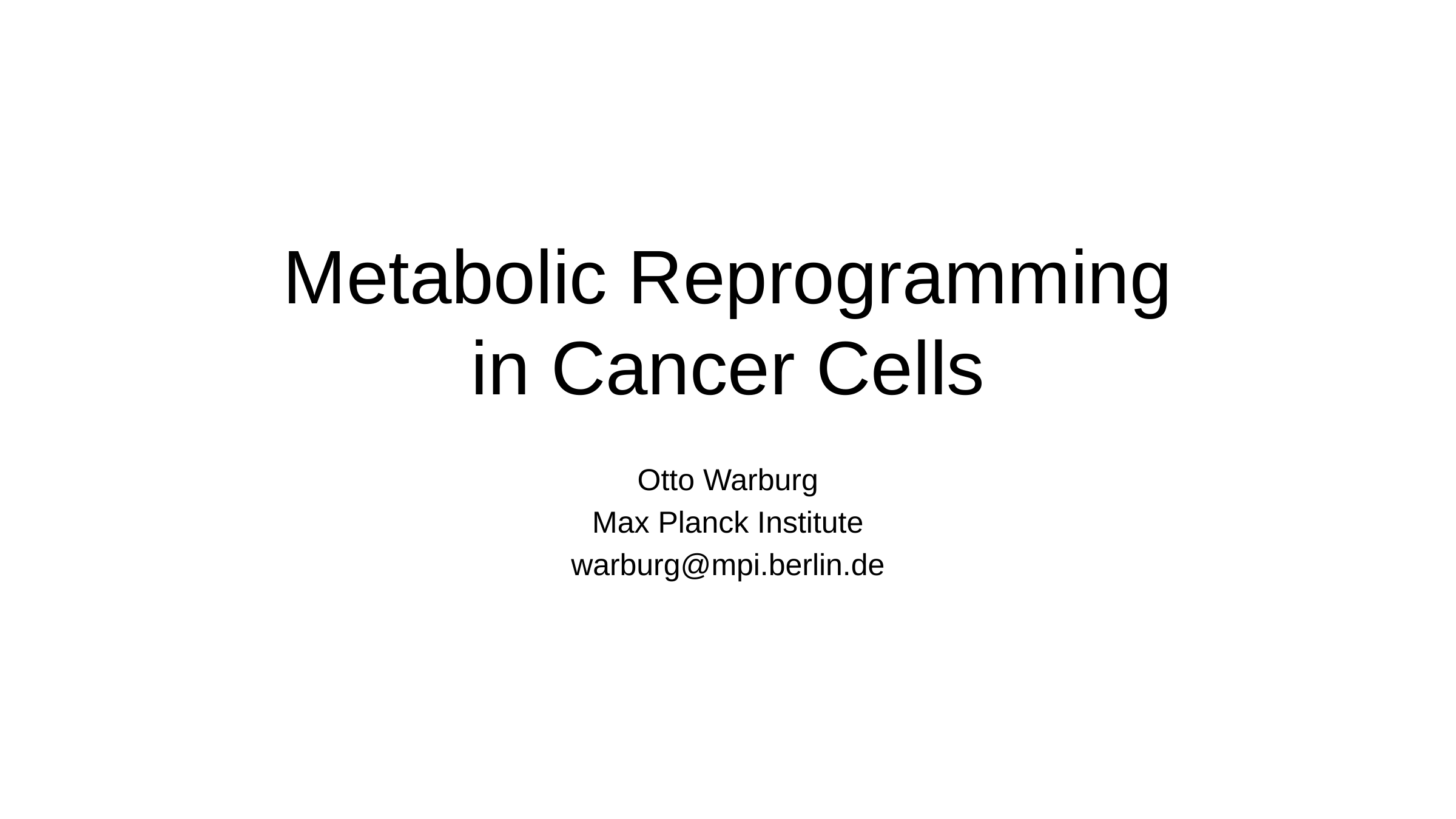

# Metabolic Reprogramming in Cancer Cells
Otto Warburg
Max Planck Institute
warburg@mpi.berlin.de